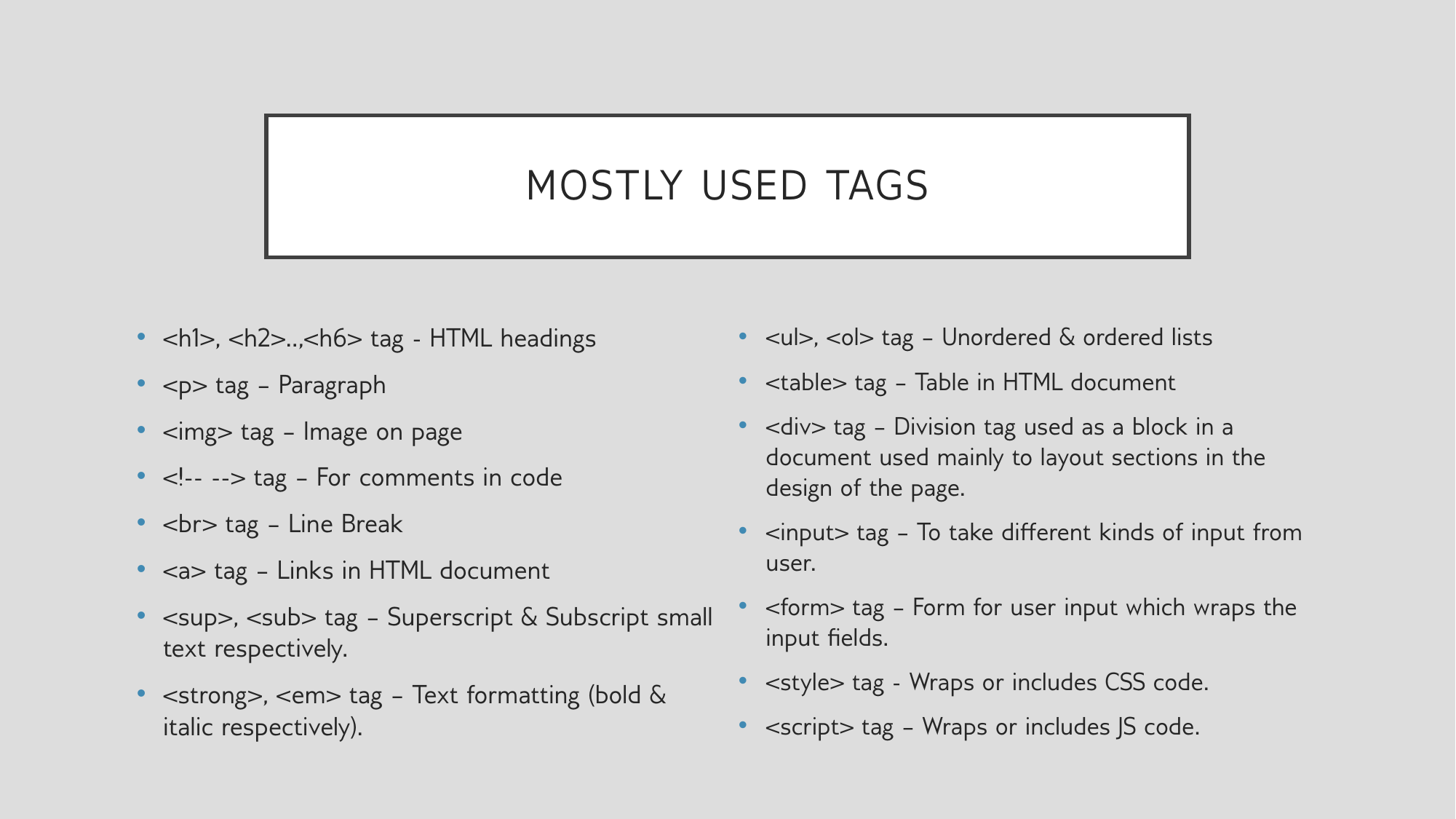

# Mostly used tags
<h1>, <h2>..,<h6> tag - HTML headings
<p> tag – Paragraph
<img> tag – Image on page
<!-- --> tag – For comments in code
<br> tag – Line Break
<a> tag – Links in HTML document
<sup>, <sub> tag – Superscript & Subscript small text respectively.
<strong>, <em> tag – Text formatting (bold & italic respectively).

<ul>, <ol> tag – Unordered & ordered lists
<table> tag – Table in HTML document
<div> tag – Division tag used as a block in a document used mainly to layout sections in the design of the page.
<input> tag – To take different kinds of input from user.
<form> tag – Form for user input which wraps the input fields.
<style> tag - Wraps or includes CSS code.
<script> tag – Wraps or includes JS code.